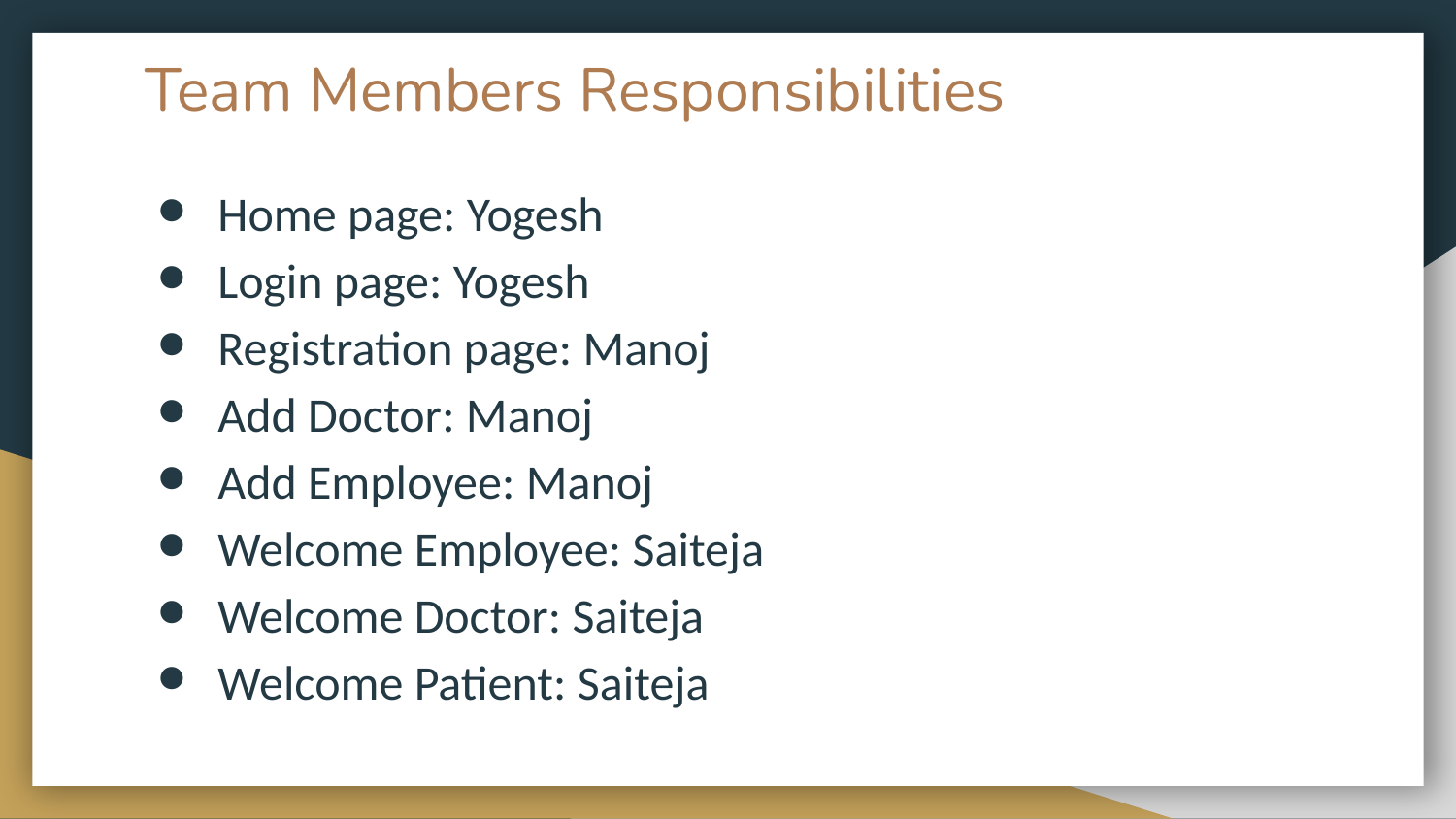

# Team Members Responsibilities
Home page: Yogesh
Login page: Yogesh
Registration page: Manoj
Add Doctor: Manoj
Add Employee: Manoj
Welcome Employee: Saiteja
Welcome Doctor: Saiteja
Welcome Patient: Saiteja